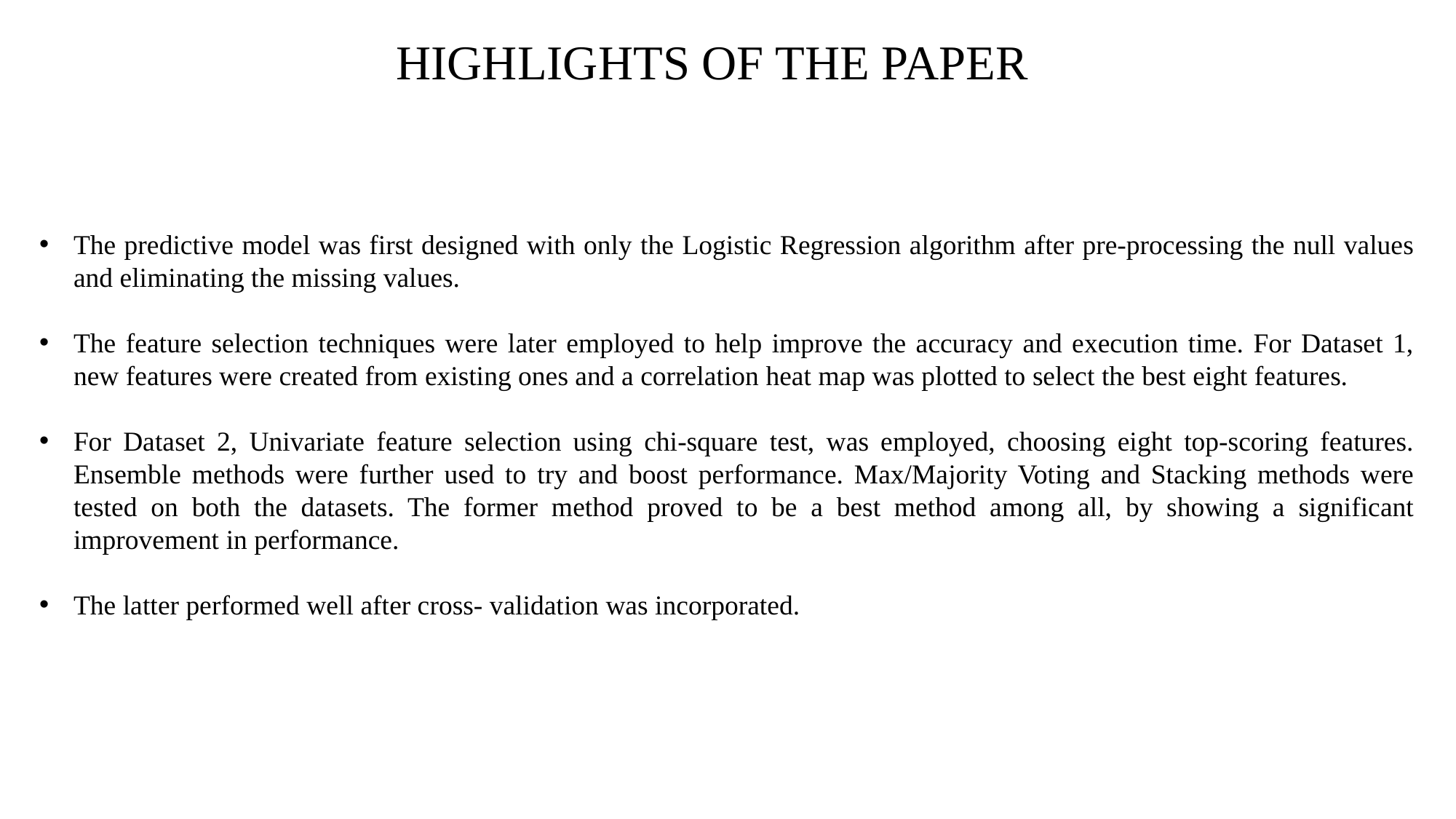

HIGHLIGHTS OF THE PAPER
The predictive model was first designed with only the Logistic Regression algorithm after pre-processing the null values and eliminating the missing values.

The feature selection techniques were later employed to help improve the accuracy and execution time. For Dataset 1, new features were created from existing ones and a correlation heat map was plotted to select the best eight features.

For Dataset 2, Univariate feature selection using chi-square test, was employed, choosing eight top-scoring features. Ensemble methods were further used to try and boost performance. Max/Majority Voting and Stacking methods were tested on both the datasets. The former method proved to be a best method among all, by showing a significant improvement in performance.

The latter performed well after cross- validation was incorporated.